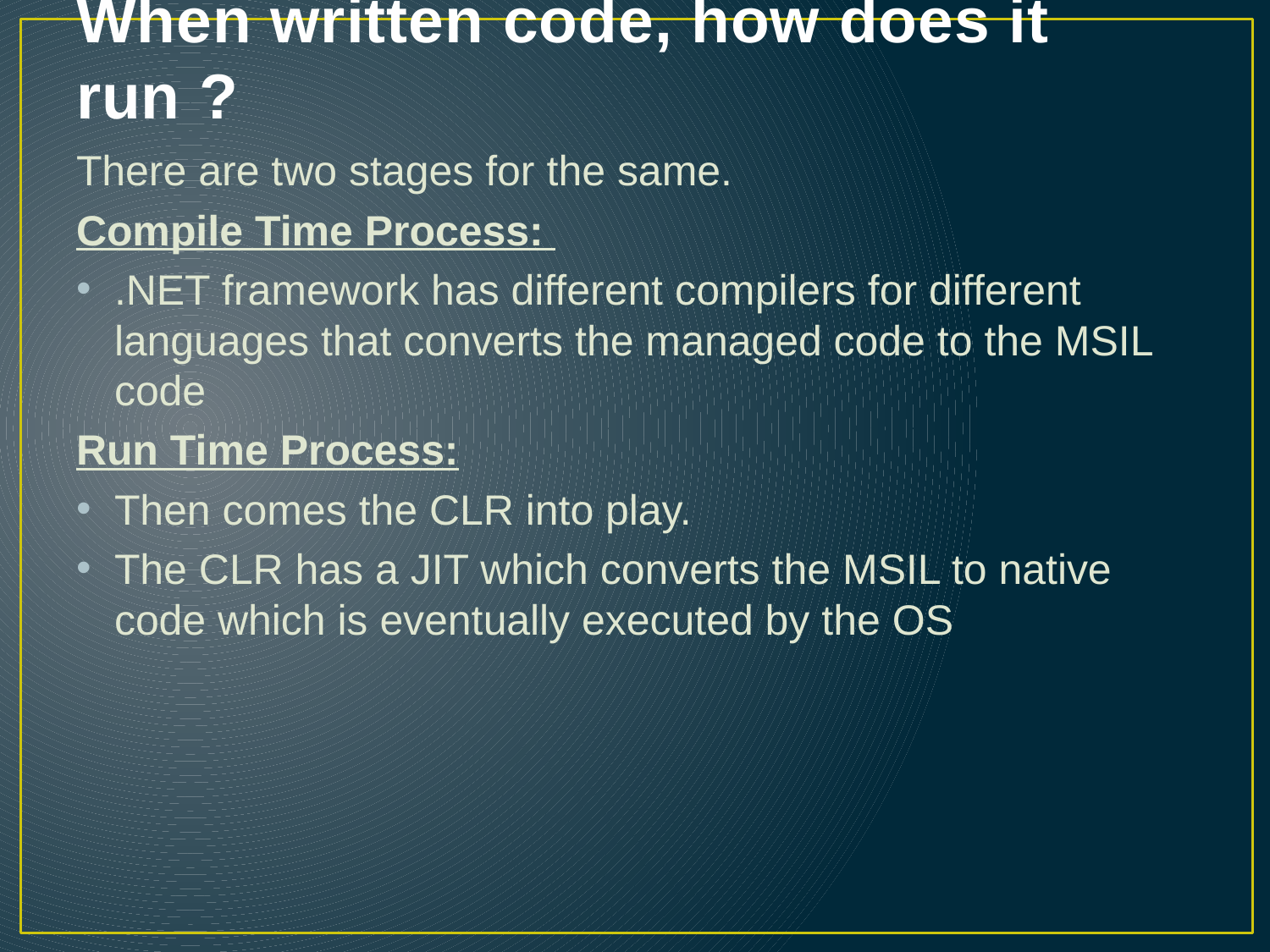

# When written code, how does it run ?
There are two stages for the same.
Compile Time Process:
.NET framework has different compilers for different languages that converts the managed code to the MSIL code
Run Time Process:
Then comes the CLR into play.
The CLR has a JIT which converts the MSIL to native code which is eventually executed by the OS